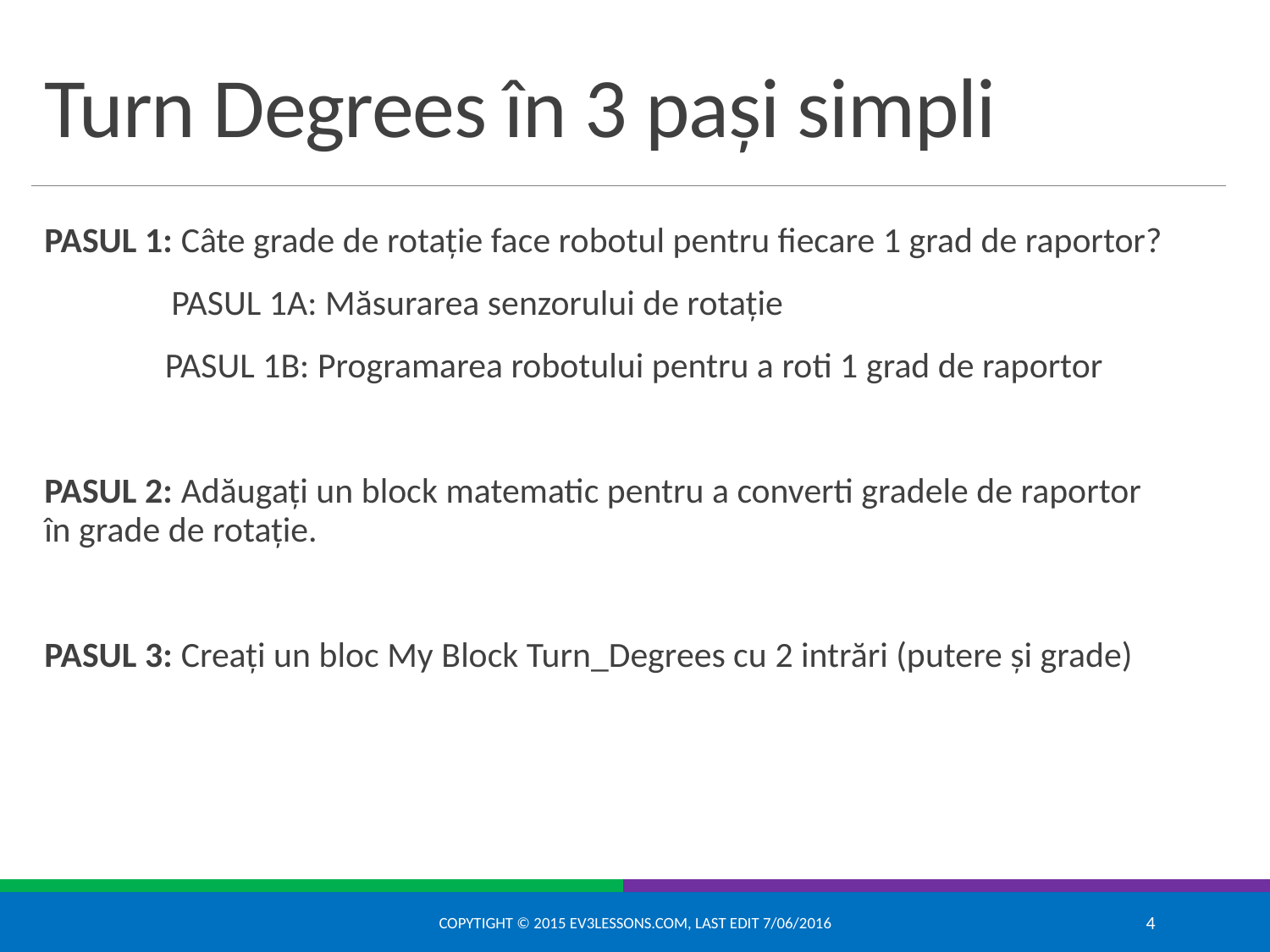

# Turn Degrees în 3 pași simpli
PASUL 1: Câte grade de rotație face robotul pentru fiecare 1 grad de raportor?
	PASUL 1A: Măsurarea senzorului de rotație
               PASUL 1B: Programarea robotului pentru a roti 1 grad de raportor

PASUL 2: Adăugați un block matematic pentru a converti gradele de raportor în grade de rotație.

PASUL 3: Creați un bloc My Block Turn_Degrees cu 2 intrări (putere și grade)
Copytight © 2015 EV3Lessons.com, Last edit 7/06/2016
4